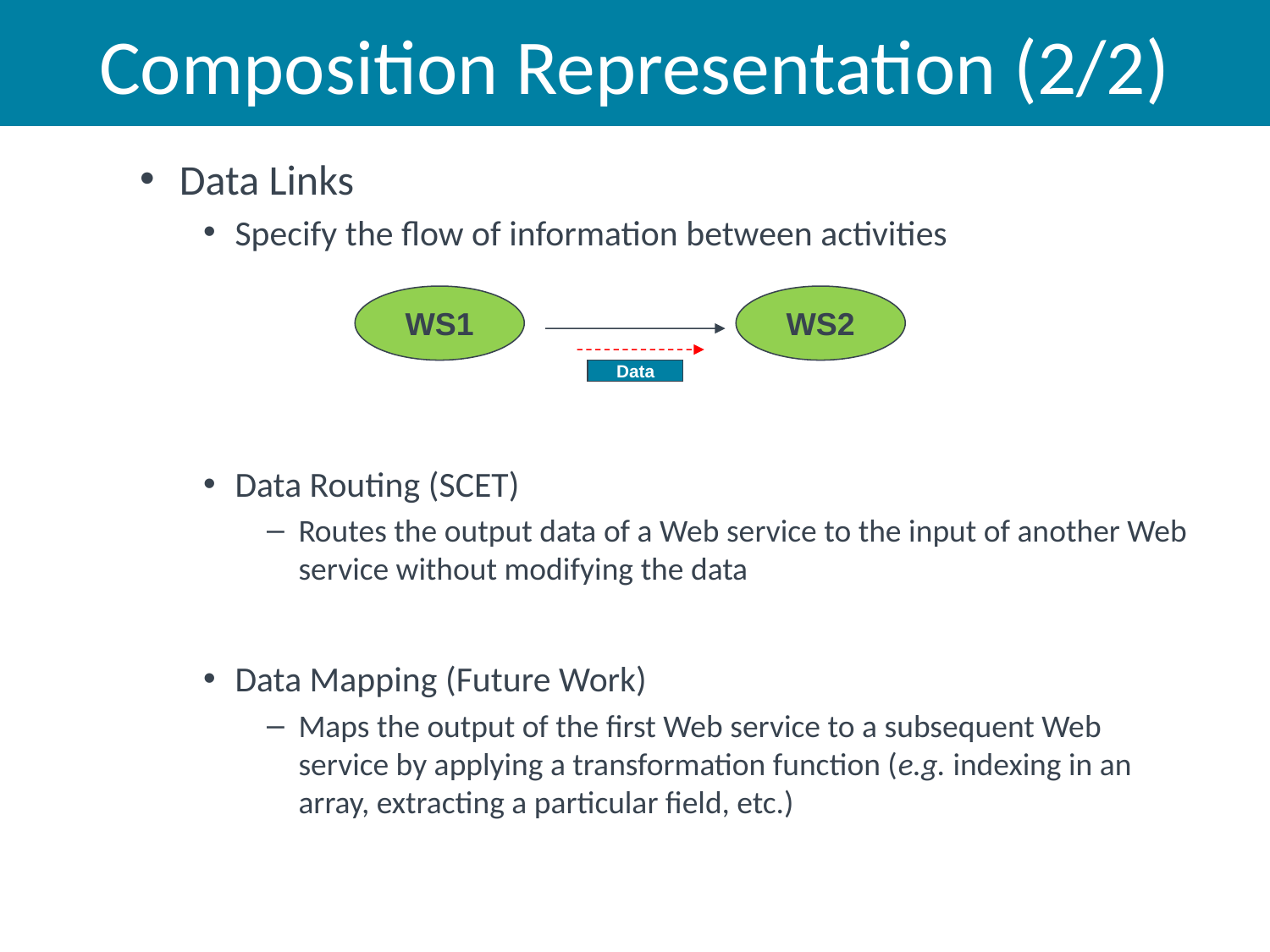

# Composition Representation (2/2)
Data Links
Specify the flow of information between activities

Data Routing (SCET)
Routes the output data of a Web service to the input of another Web service without modifying the data

Data Mapping (Future Work)
Maps the output of the first Web service to a subsequent Web service by applying a transformation function (e.g. indexing in an array, extracting a particular field, etc.)

WS1
WS2

Data